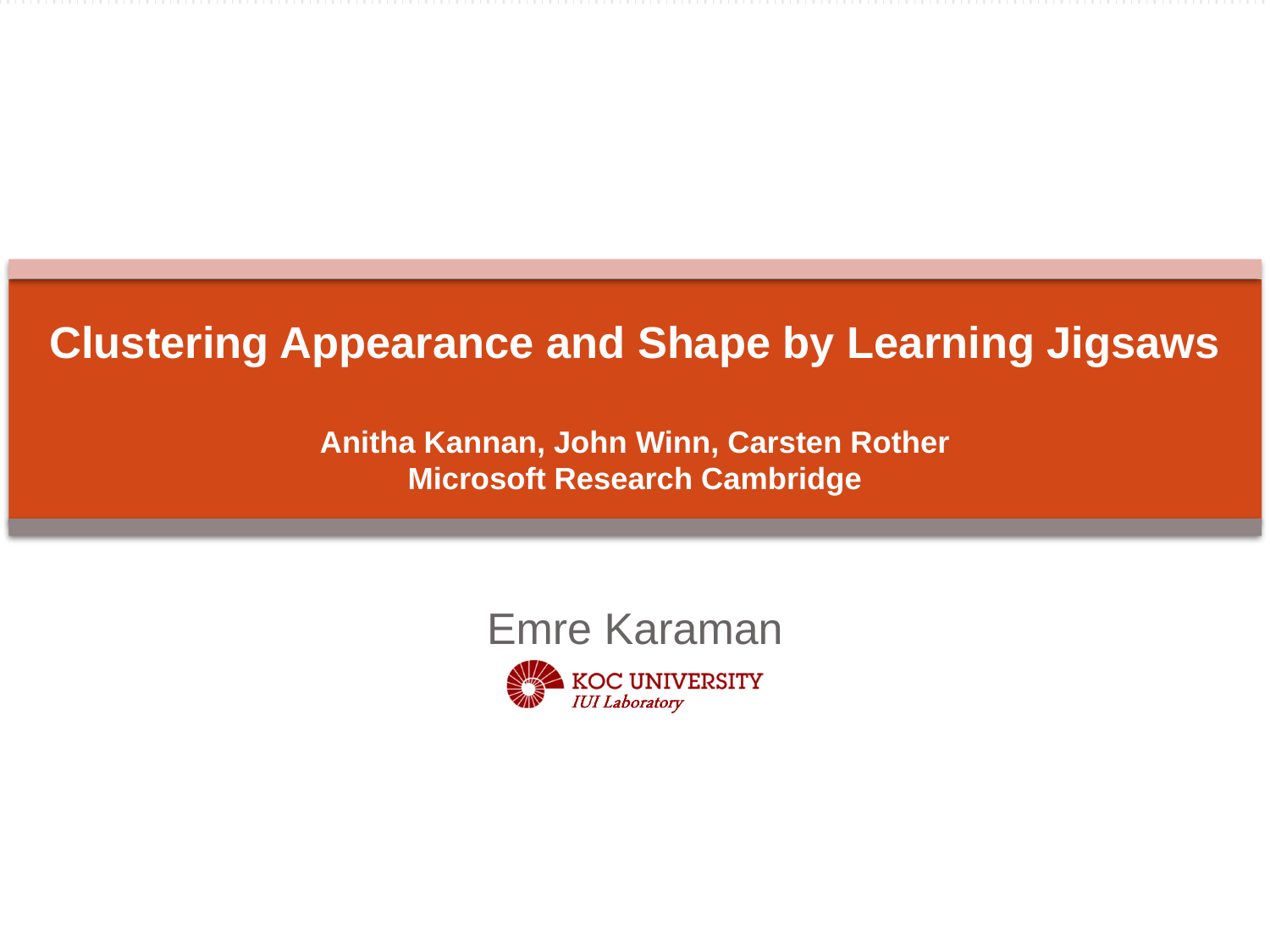

# Clustering Appearance and Shape by Learning Jigsaws Anitha Kannan, John Winn, Carsten Rother Microsoft Research Cambridge

Emre Karaman